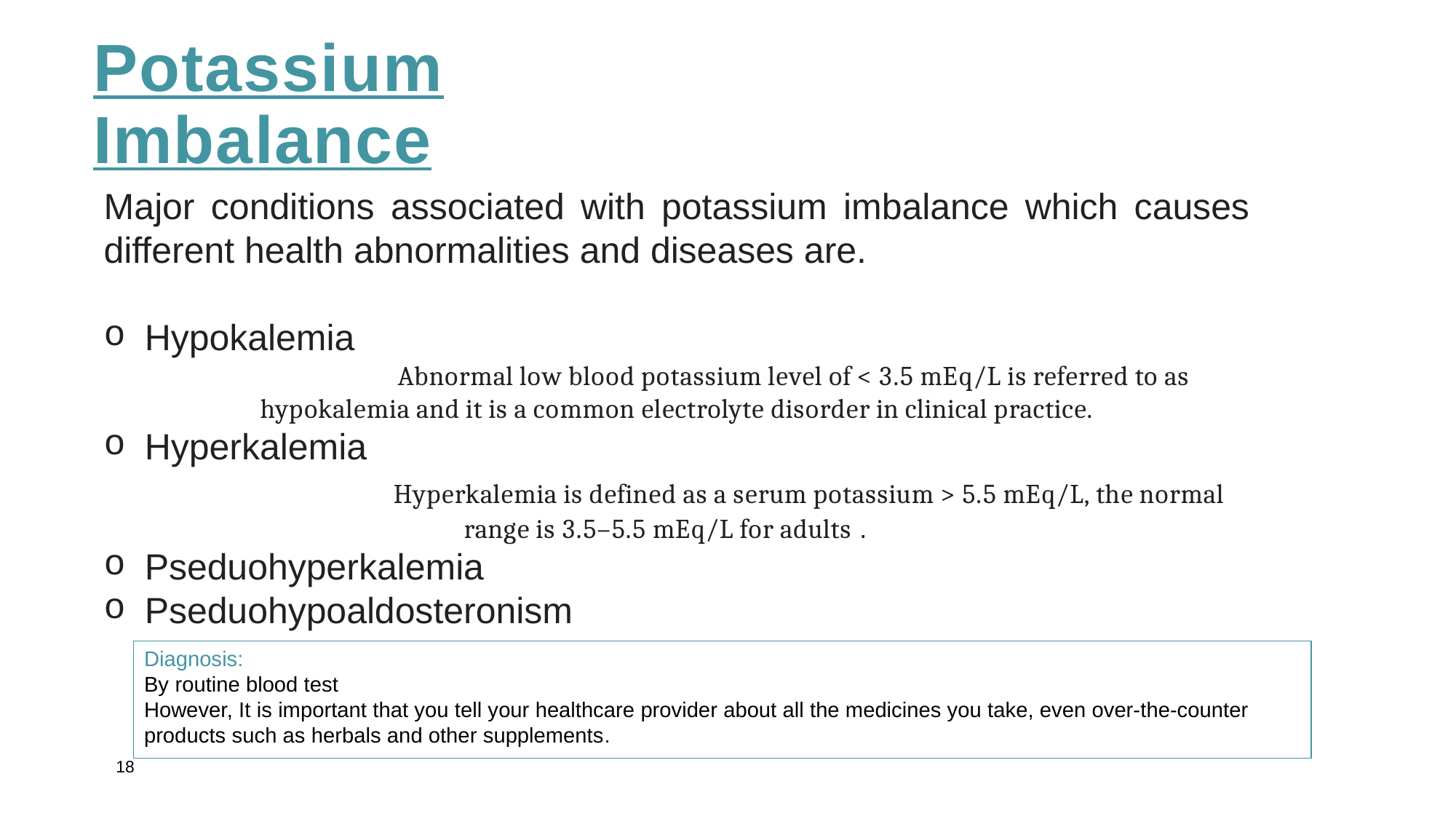

# Potassium Imbalance
Major conditions associated with potassium imbalance which causes different health abnormalities and diseases are.

Hypokalemia
                                       Abnormal low blood potassium level of < 3.5 mEq/L is referred to as hypokalemia and it is a common electrolyte disorder in clinical practice.
Hyperkalemia
                          Hyperkalemia is defined as a serum potassium > 5.5 mEq/L, the normal range is 3.5–5.5 mEq/L for adults .
Pseduohyperkalemia
Pseduohypoaldosteronism

Diagnosis:
By routine blood test
However, It is important that you tell your healthcare provider about all the medicines you take, even over-the-counter products such as herbals and other supplements.

18